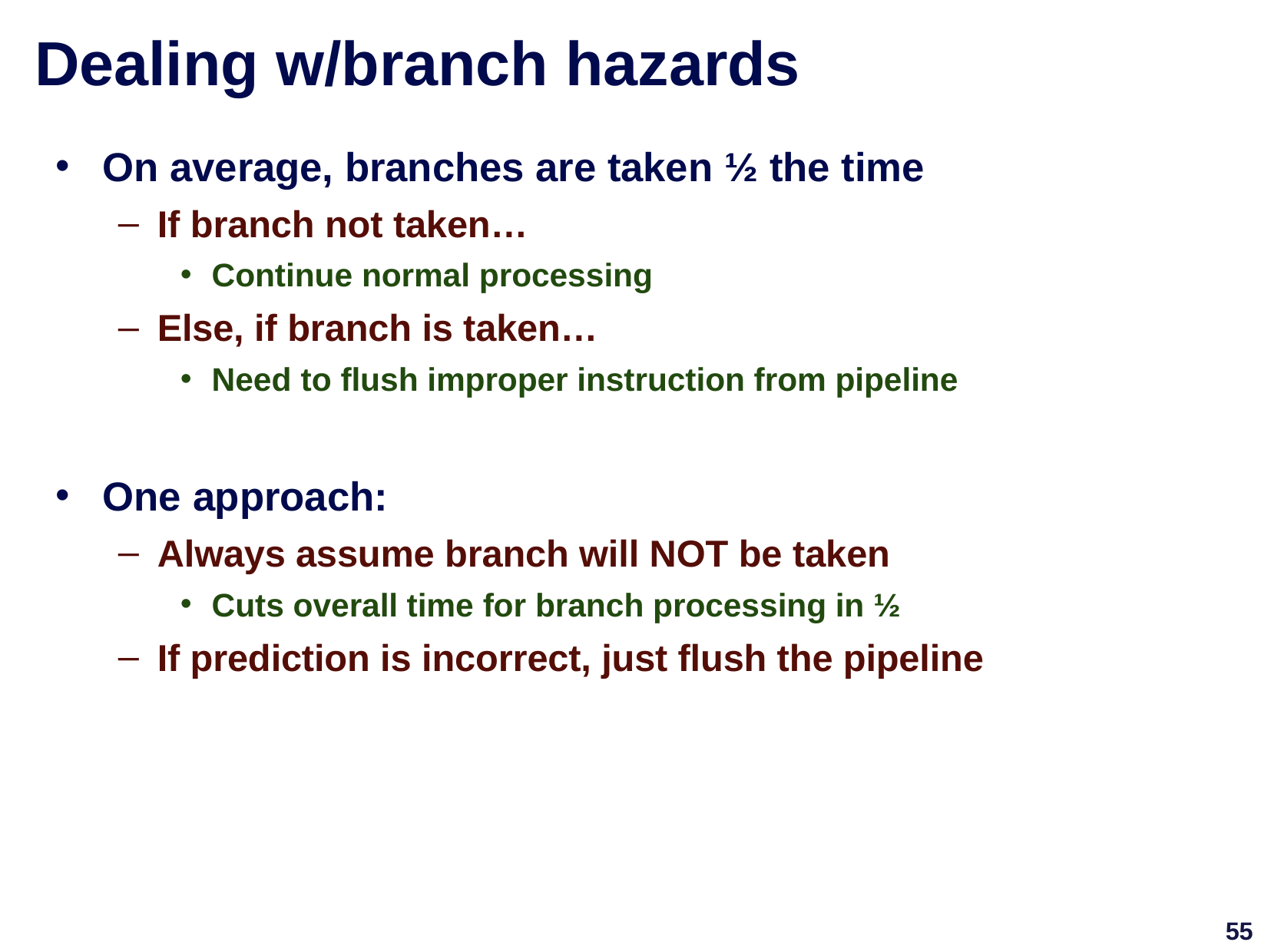

# Dealing w/branch hazards
On average, branches are taken ½ the time
If branch not taken…
Continue normal processing
Else, if branch is taken…
Need to flush improper instruction from pipeline

One approach:
Always assume branch will NOT be taken
Cuts overall time for branch processing in ½
If prediction is incorrect, just flush the pipeline
55